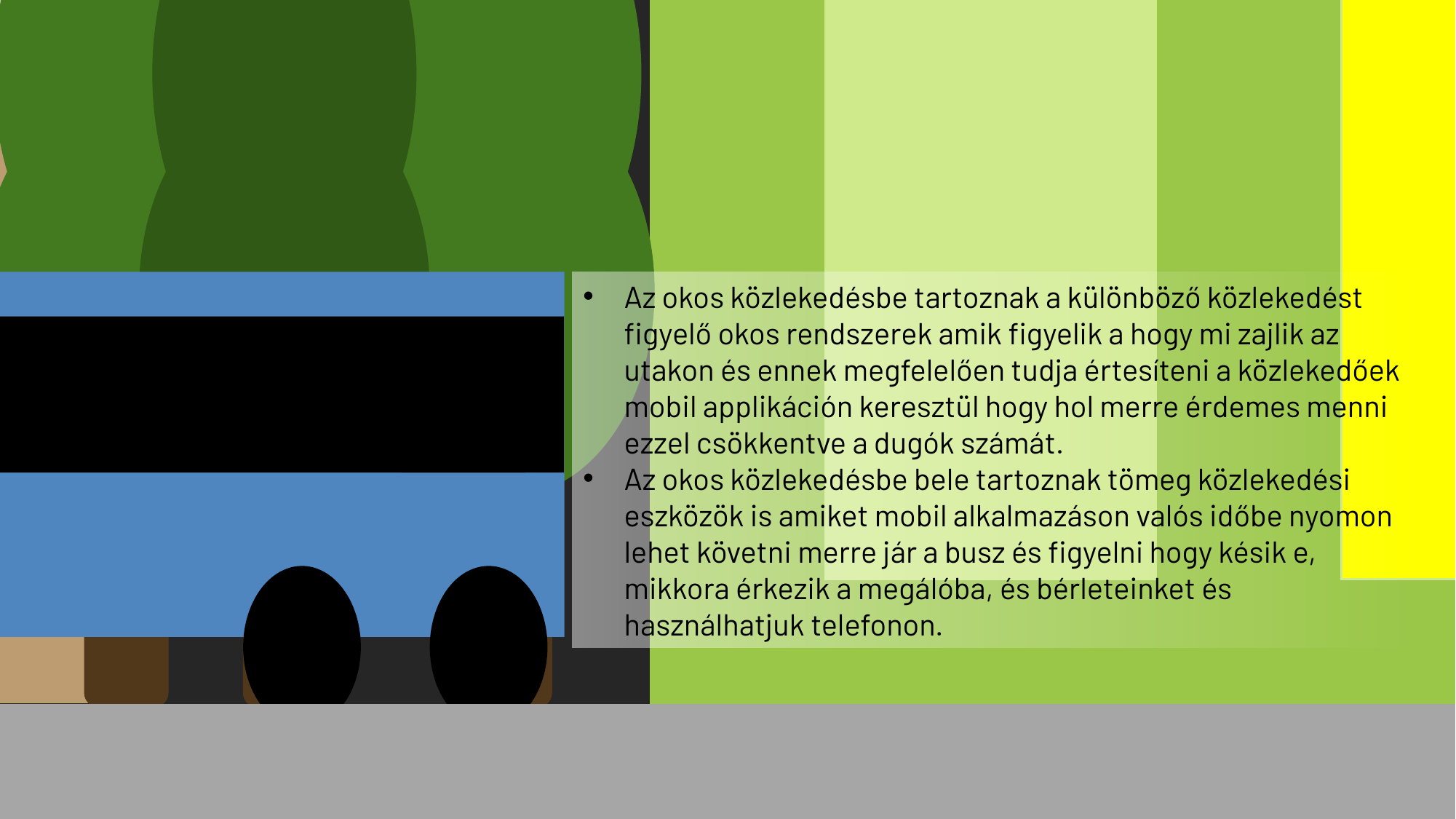

Okos közlekedés

Az okos közlekedésbe tartoznak a különböző közlekedést figyelő okos rendszerek amik figyelik a hogy mi zajlik az utakon és ennek megfelelően tudja értesíteni a közlekedőek mobil applikáción keresztül hogy hol merre érdemes menni ezzel csökkentve a dugók számát.
Az okos közlekedésbe bele tartoznak tömeg közlekedési eszközök is amiket mobil alkalmazáson valós időbe nyomon lehet követni merre jár a busz és figyelni hogy késik e, mikkora érkezik a megálóba, és bérleteinket és használhatjuk telefonon.